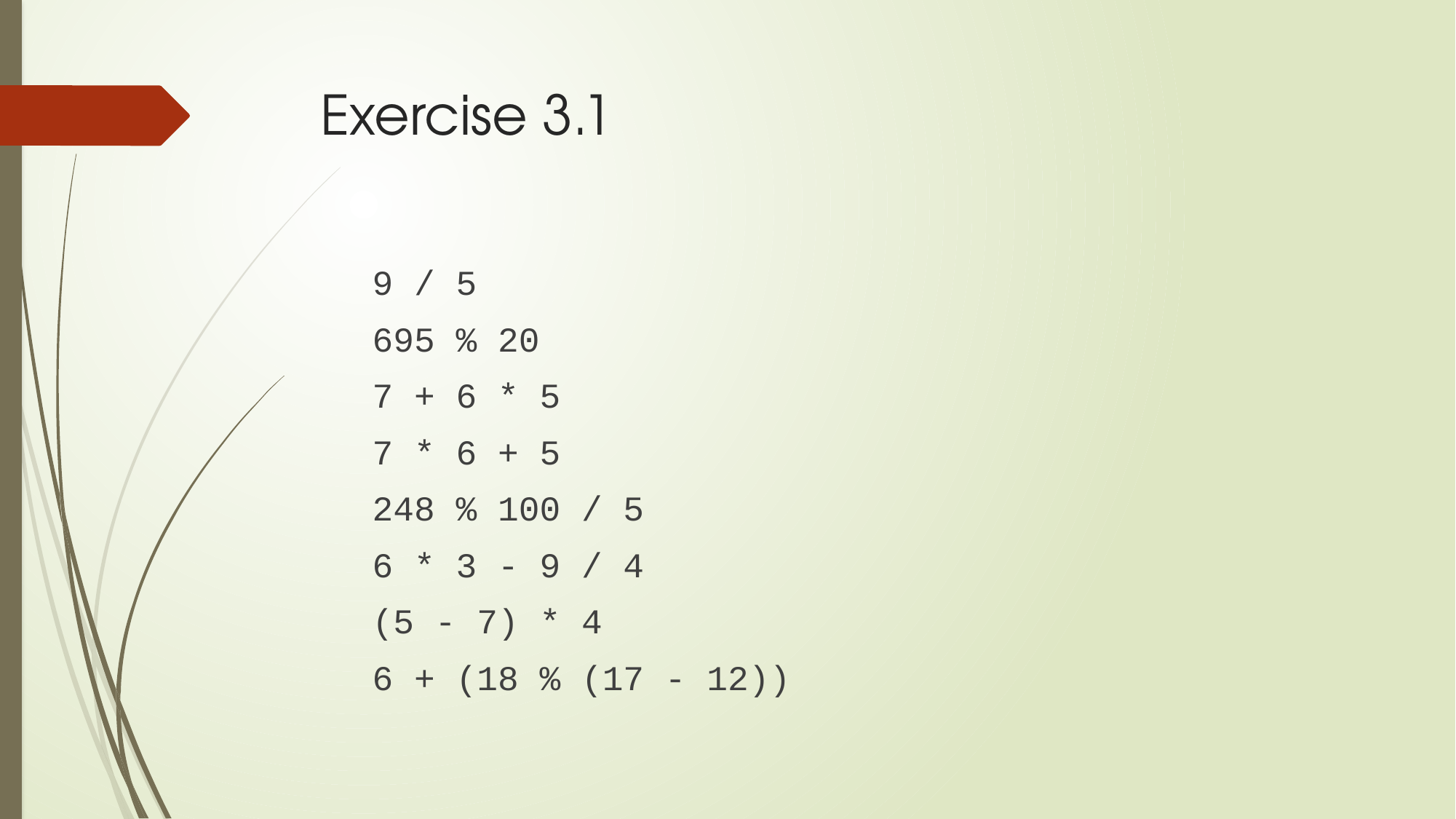

# Exercise 3.1
9 / 5
695 % 20
7 + 6 * 5
7 * 6 + 5
248 % 100 / 5
6 * 3 - 9 / 4
(5 - 7) * 4
6 + (18 % (17 - 12))